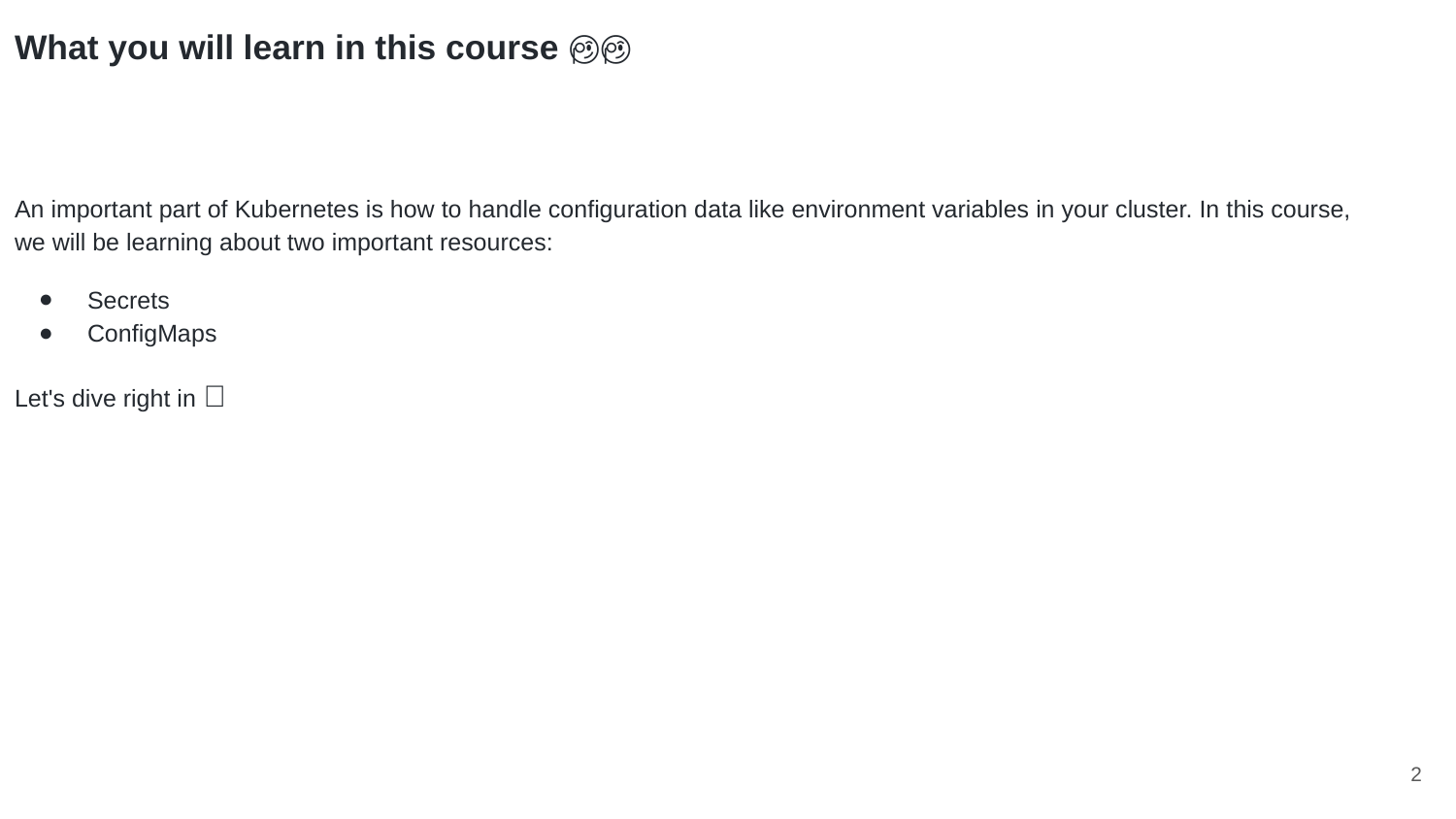

What you will learn in this course 🧐🧐

An important part of Kubernetes is how to handle configuration data like environment variables in your cluster. In this course, we will be learning about two important resources:
Secrets
ConfigMaps
Let's dive right in 🤿

2